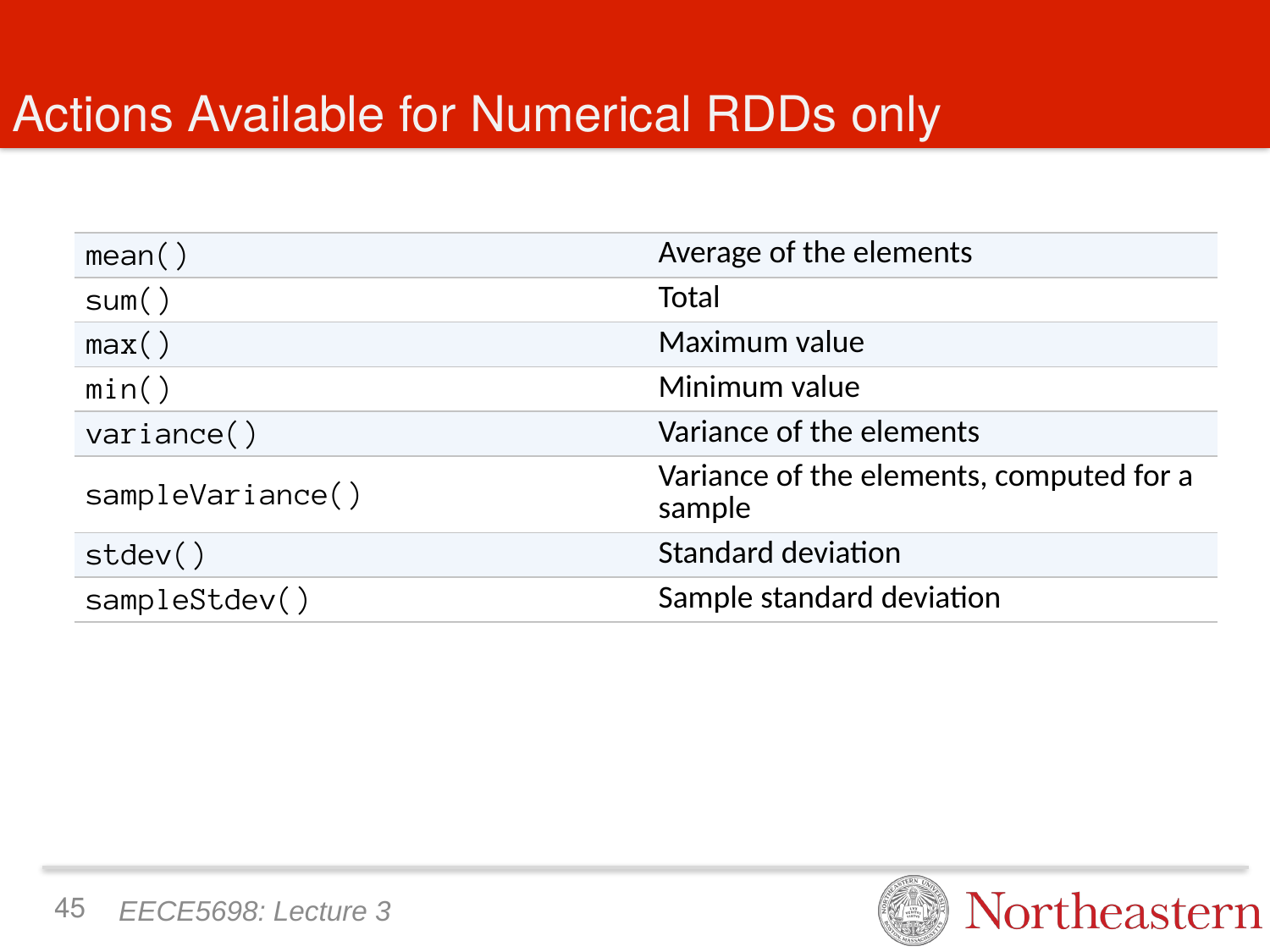

# Actions Available for Numerical RDDs only
| mean() | Average of the elements |
| --- | --- |
| sum() | Total |
| max() | Maximum value |
| min() | Minimum value |
| variance() | Variance of the elements |
| sampleVariance() | Variance of the elements, computed for a sample |
| stdev() | Standard deviation |
| sampleStdev() | Sample standard deviation |
45
EECE5698: Lecture 3